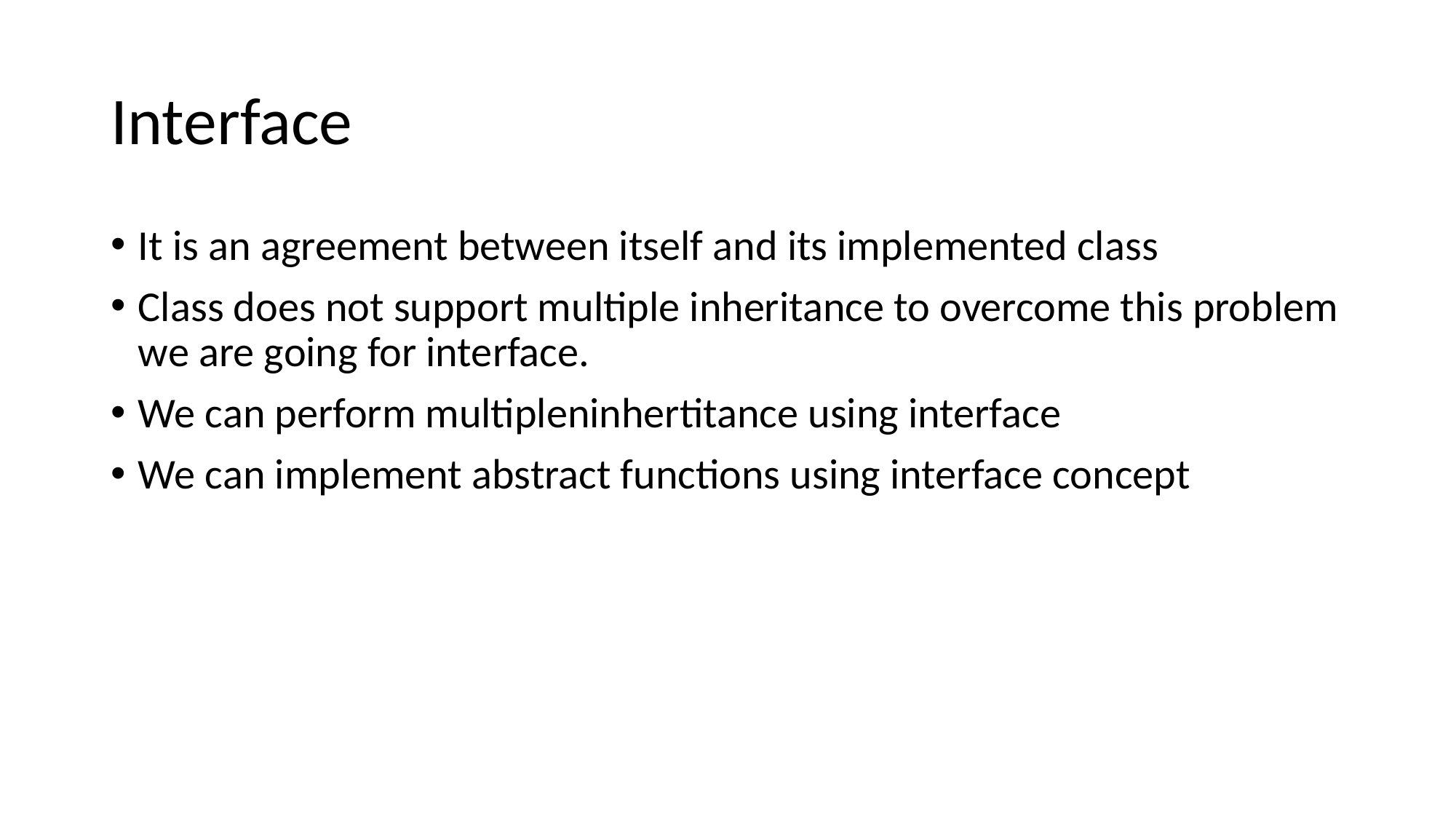

# Interface
It is an agreement between itself and its implemented class
Class does not support multiple inheritance to overcome this problem we are going for interface.
We can perform multipleninhertitance using interface
We can implement abstract functions using interface concept